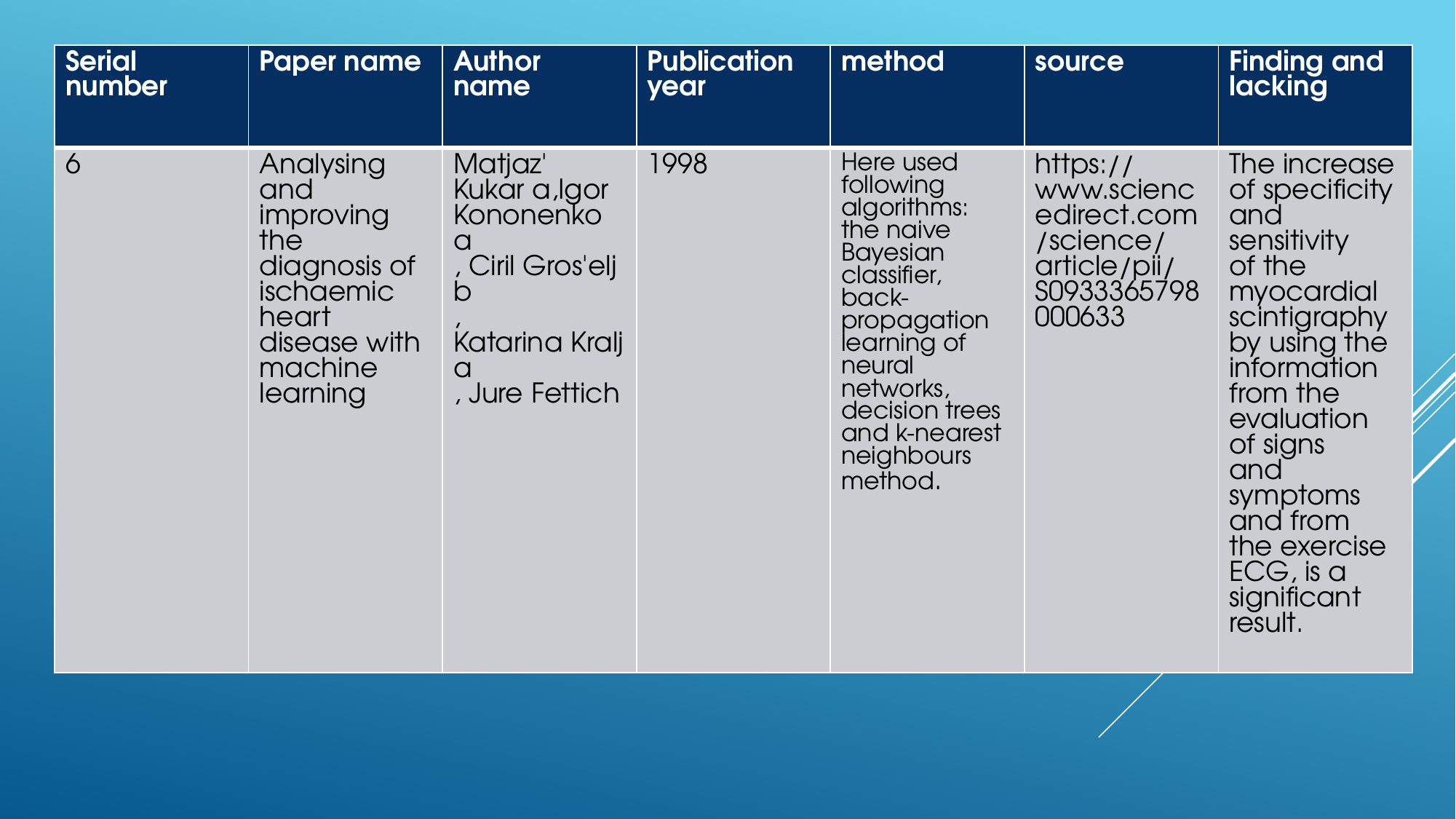

| Serial number | Paper name | Author name | Publication year | method | source | Finding and lacking |
| --- | --- | --- | --- | --- | --- | --- |
| 6 | Analysing and improving the diagnosis of ischaemic heart disease with machine learning | Matjaz' Kukar a,Igor Kononenko a , Ciril Gros'elj b , Katarina Kralj a , Jure Fettich | 1998 | Here used following algorithms: the naive Bayesian classifier, back-propagation learning of neural networks, decision trees and k-nearest neighbours method. | https://www.sciencedirect.com/science/article/pii/S0933365798000633 | The increase of specificity and sensitivity of the myocardial scintigraphy by using the information from the evaluation of signs and symptoms and from the exercise ECG, is a significant result. |